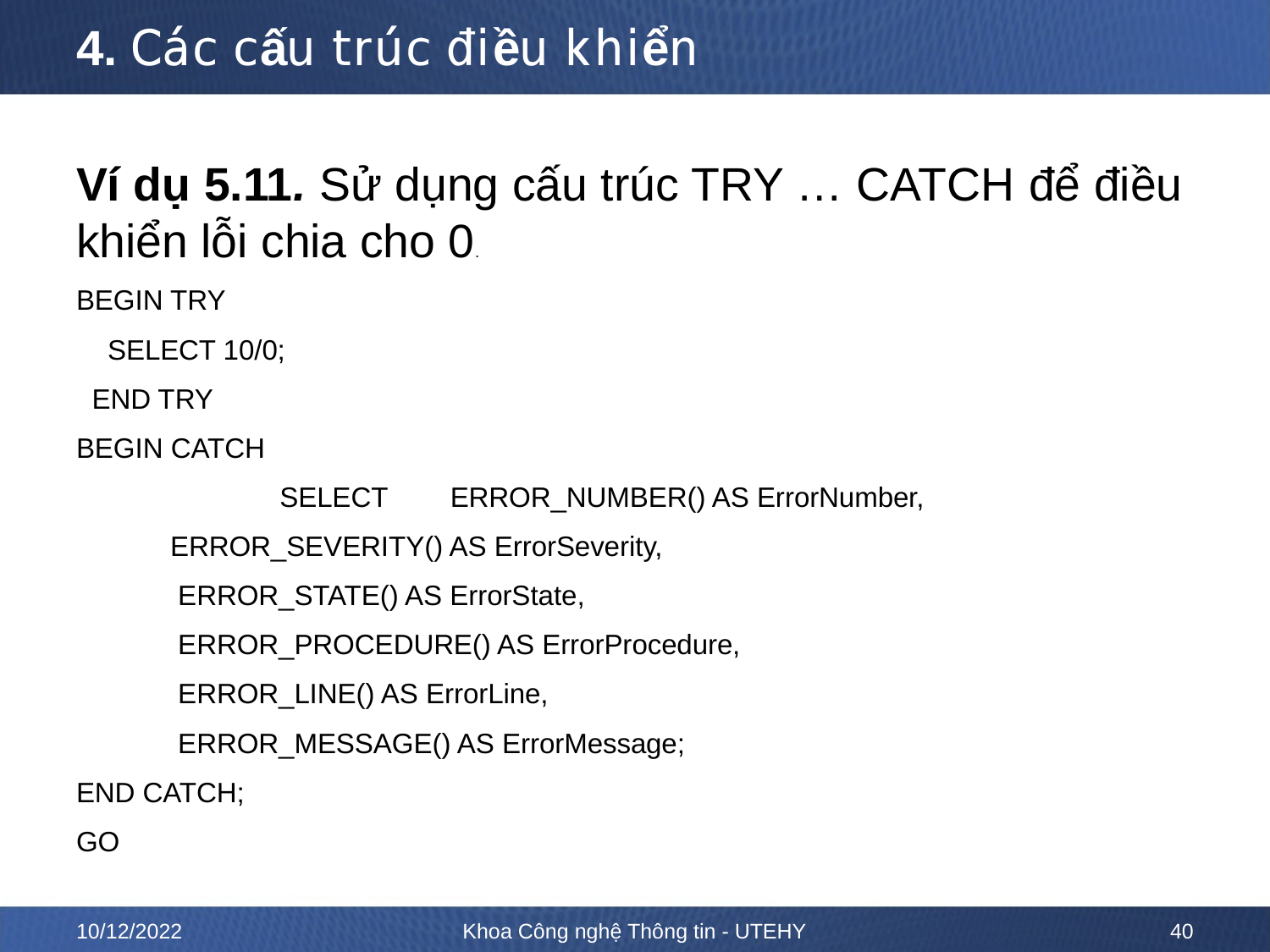

# 4. Các cấu trúc điều khiển
Ví dụ 5.11. Sử dụng cấu trúc TRY … CATCH để điều khiển lỗi chia cho 0.
BEGIN TRY
    SELECT 10/0;
  END TRY
BEGIN CATCH
                          SELECT        ERROR_NUMBER() AS ErrorNumber,
        		ERROR_SEVERITY() AS ErrorSeverity,
       		 ERROR_STATE() AS ErrorState,
       		 ERROR_PROCEDURE() AS ErrorProcedure,
       		 ERROR_LINE() AS ErrorLine,
       		 ERROR_MESSAGE() AS ErrorMessage;
END CATCH;
GO

10/12/2022
Khoa Công nghệ Thông tin - UTEHY
40